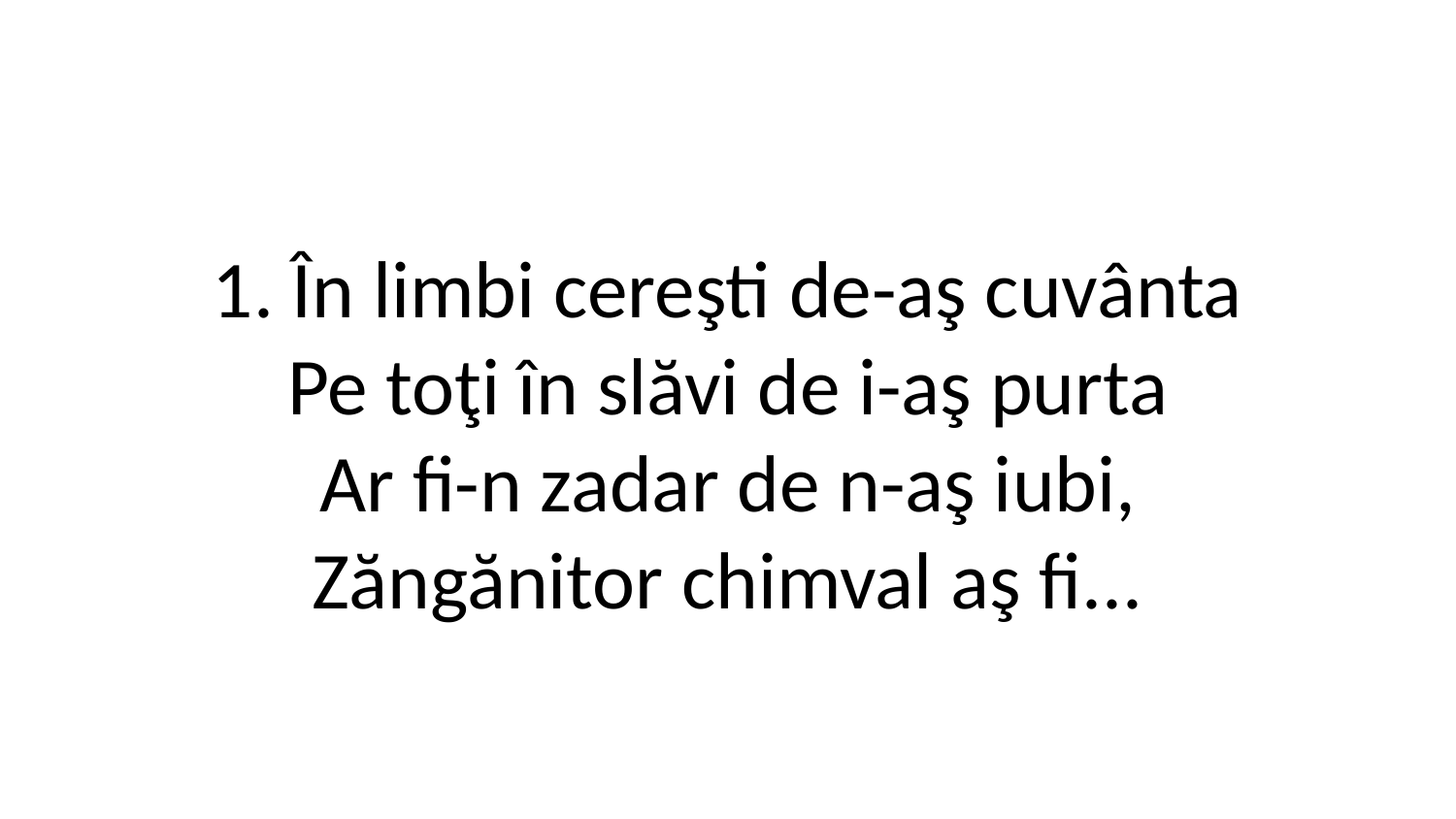

1. În limbi cereşti de-aş cuvânta
Pe toţi în slăvi de i-aş purta
Ar fi-n zadar de n-aş iubi,
Zăngănitor chimval aş fi...